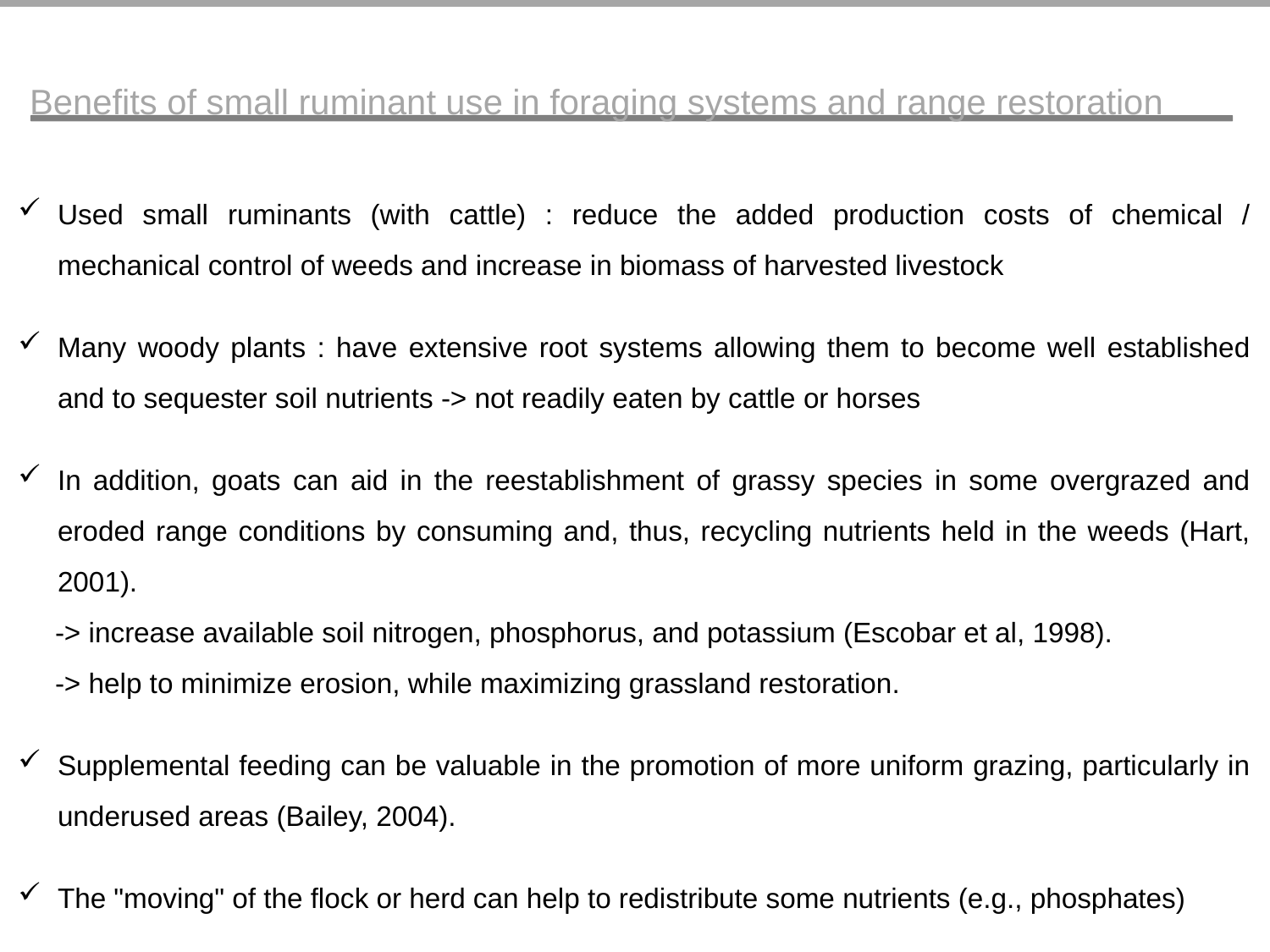

Benefits of small ruminant use in foraging systems and range restoration

Used small ruminants (with cattle) : reduce the added production costs of chemical / mechanical control of weeds and increase in biomass of harvested livestock

Many woody plants : have extensive root systems allowing them to become well established and to sequester soil nutrients -> not readily eaten by cattle or horses

In addition, goats can aid in the reestablishment of grassy species in some overgrazed and eroded range conditions by consuming and, thus, recycling nutrients held in the weeds (Hart, 2001).
-> increase available soil nitrogen, phosphorus, and potassium (Escobar et al, 1998).
-> help to minimize erosion, while maximizing grassland restoration.

Supplemental feeding can be valuable in the promotion of more uniform grazing, particularly in underused areas (Bailey, 2004).

The "moving" of the flock or herd can help to redistribute some nutrients (e.g., phosphates)